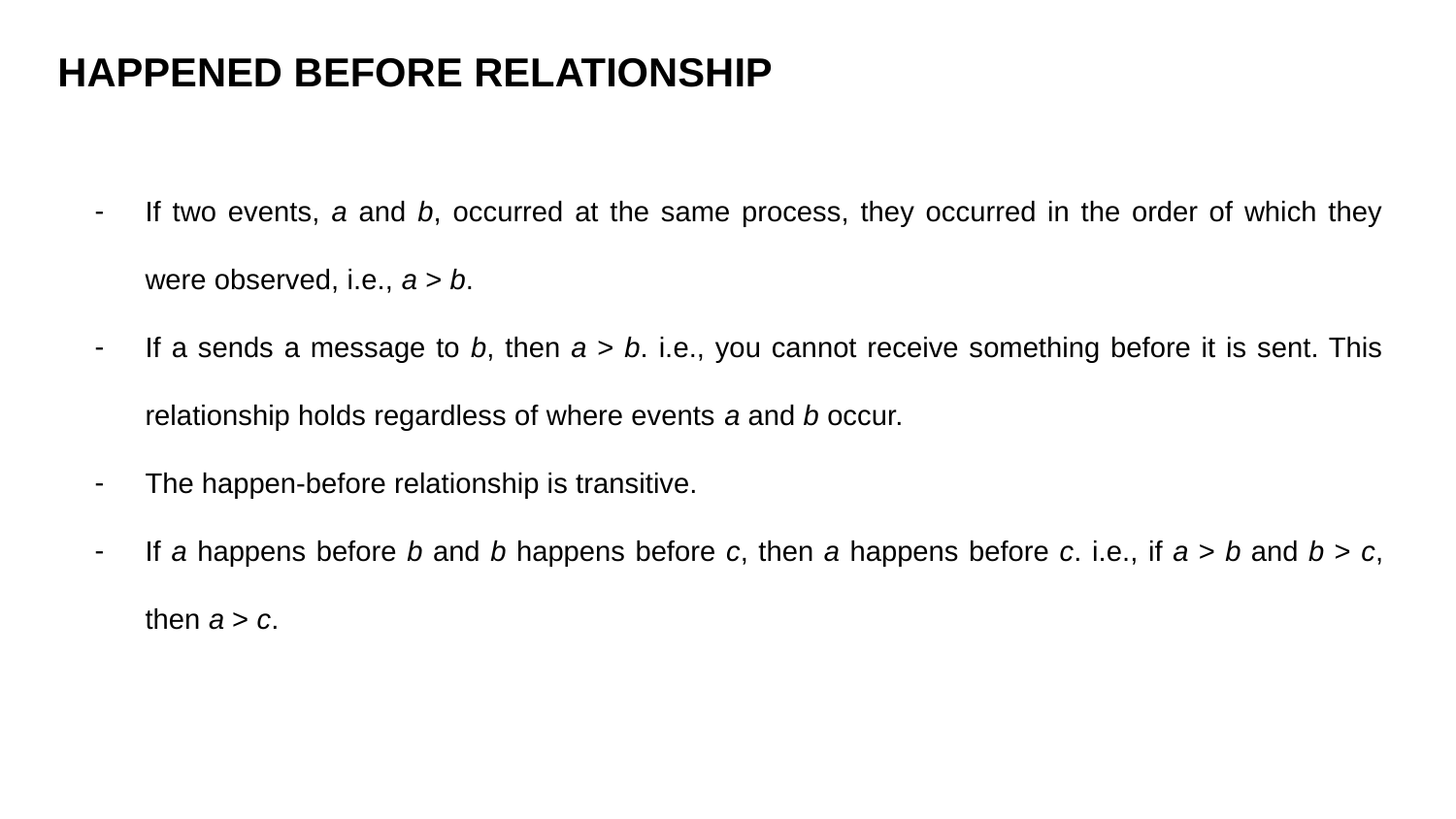

HAPPENED BEFORE RELATIONSHIP
If two events, a and b, occurred at the same process, they occurred in the order of which they were observed, i.e., a > b.
If a sends a message to b, then a > b. i.e., you cannot receive something before it is sent. This relationship holds regardless of where events a and b occur.
The happen-before relationship is transitive.
If a happens before b and b happens before c, then a happens before c. i.e., if a > b and b > c, then a > c.